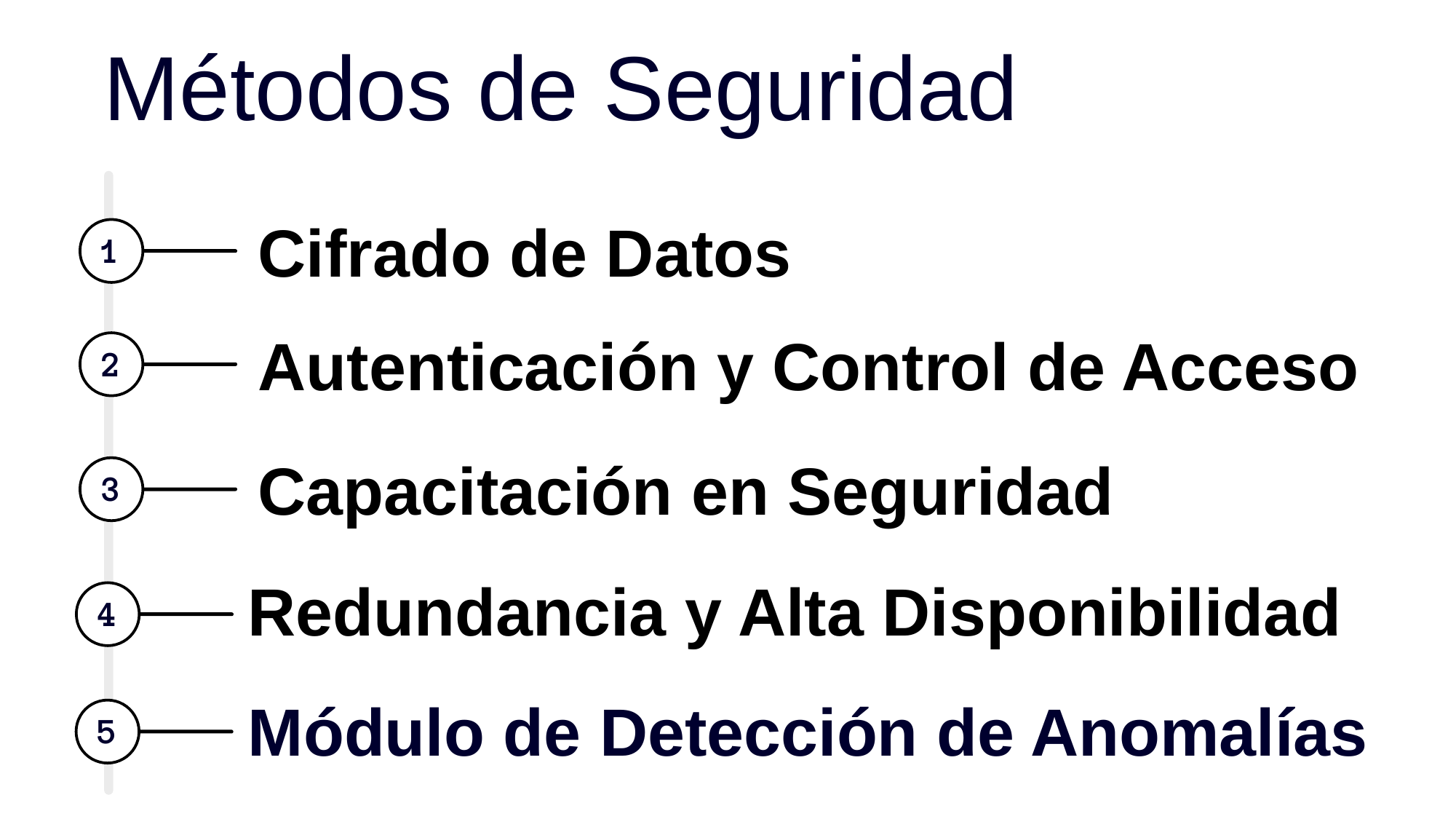

Métodos de Seguridad

Cifrado de Datos

1

Autenticación y Control de Acceso

2

Capacitación en Seguridad

3

Redundancia y Alta Disponibilidad

4

Módulo de Detección de Anomalías

5